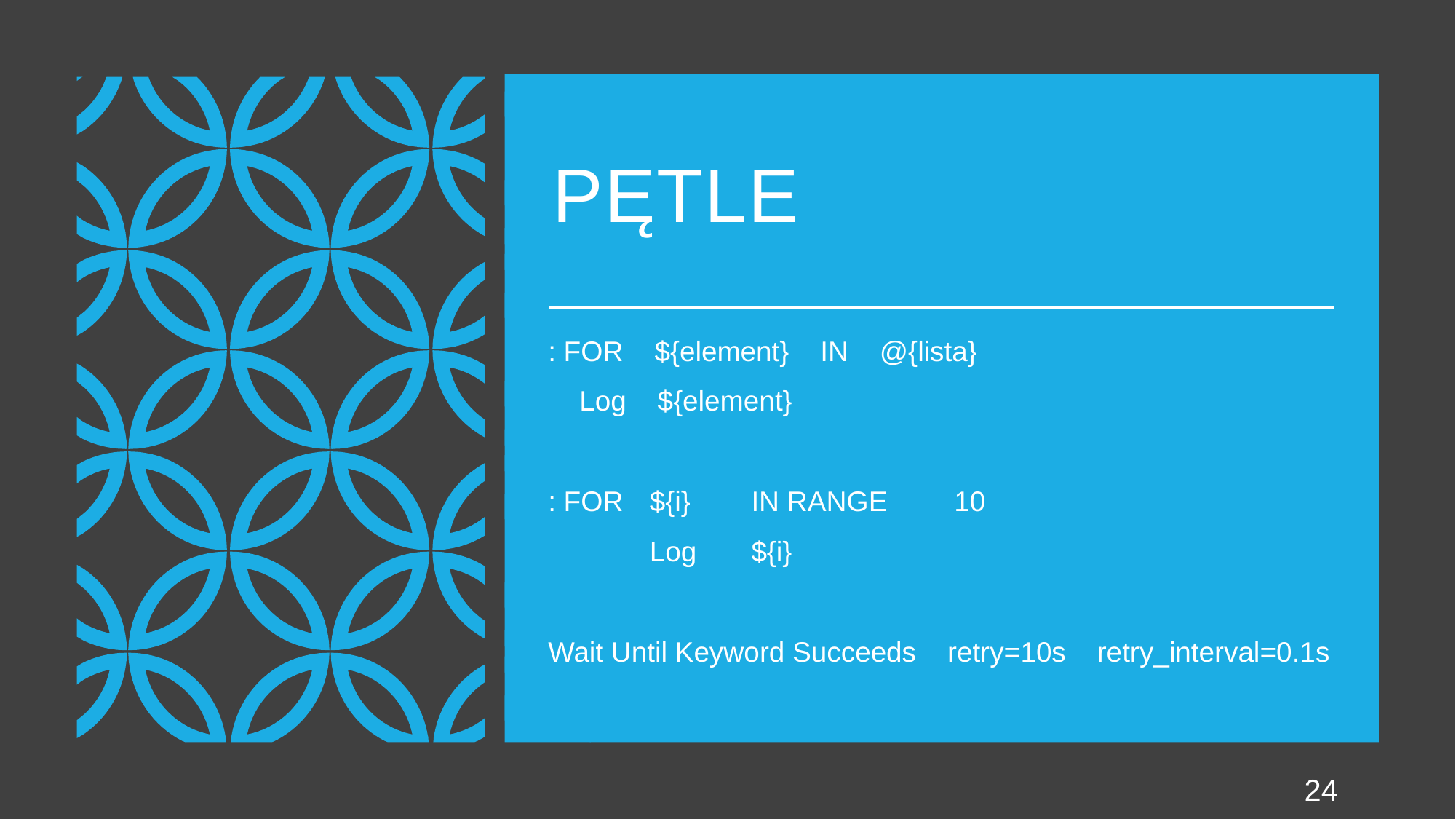

# Pętle

: FOR    ${element}    IN    @{lista}
    Log    ${element}

: FOR	${i}	IN RANGE	10
	Log	${i}

Wait Until Keyword Succeeds    retry=10s    retry_interval=0.1s
24